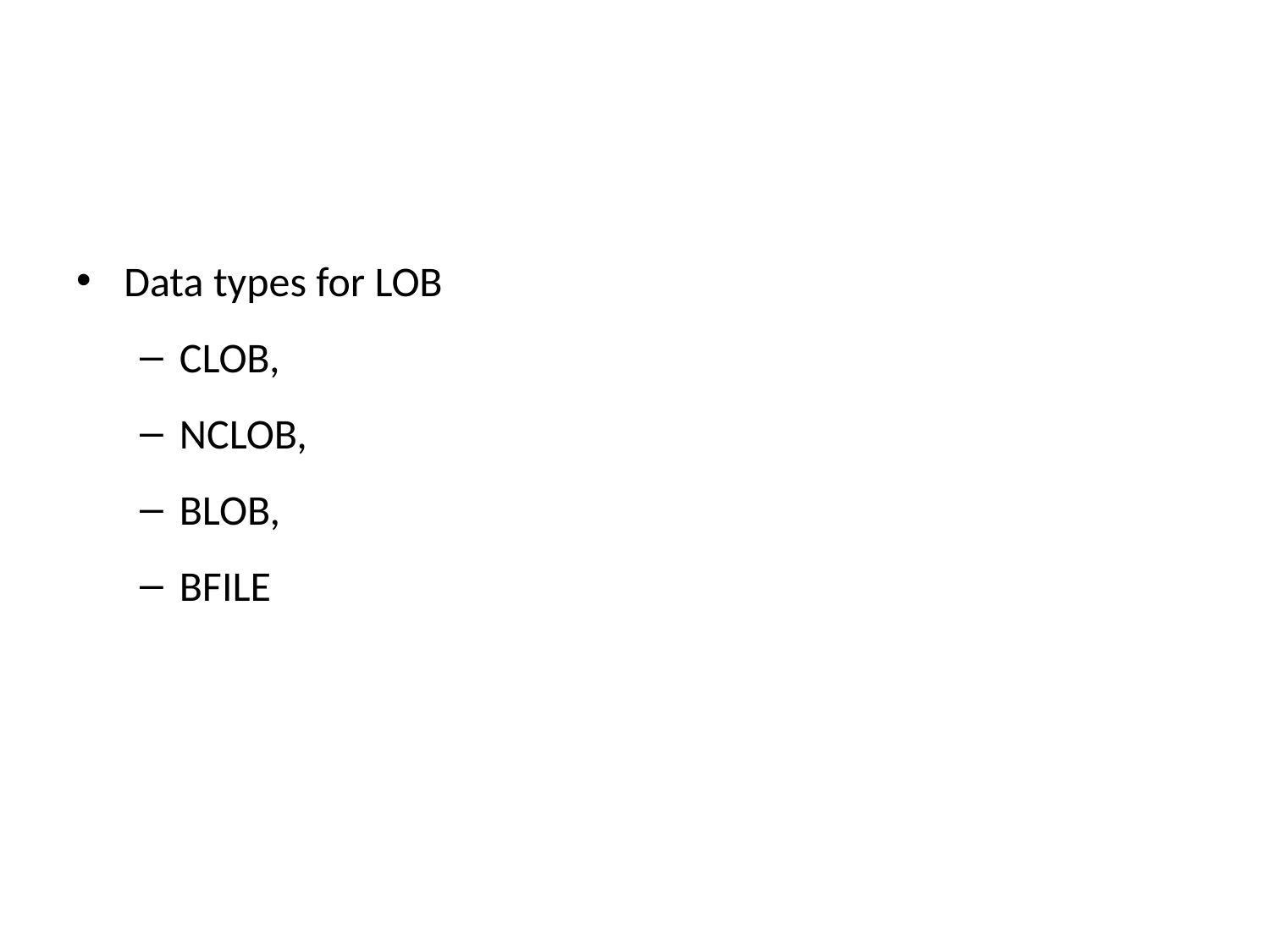

Data types for LOB
CLOB,
NCLOB,
BLOB,
BFILE